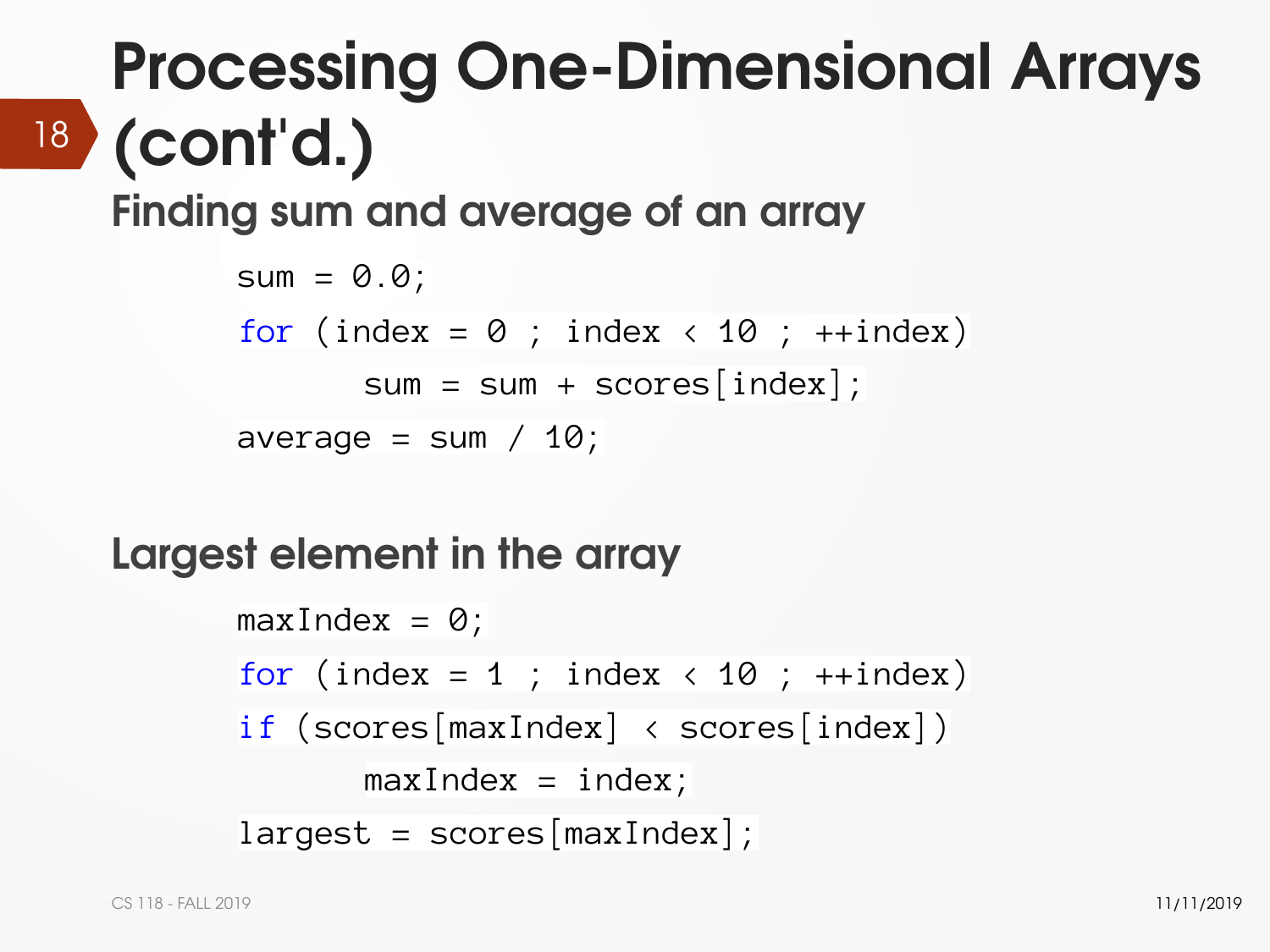

# Processing One-Dimensional Arrays (cont'd.)
18
Finding sum and average of an array
	sum = 0.0;
	for (index = 0 ; index < 10 ; ++index)
		sum = sum + scores[index];
	average = sum / 10;

Largest element in the array
	maxIndex = 0;
	for (index = 1 ; index < 10 ; ++index)
	if (scores[maxIndex] < scores[index])
		maxIndex = index;
	largest = scores[maxIndex];

CS 118 - FALL 2019
11/11/2019